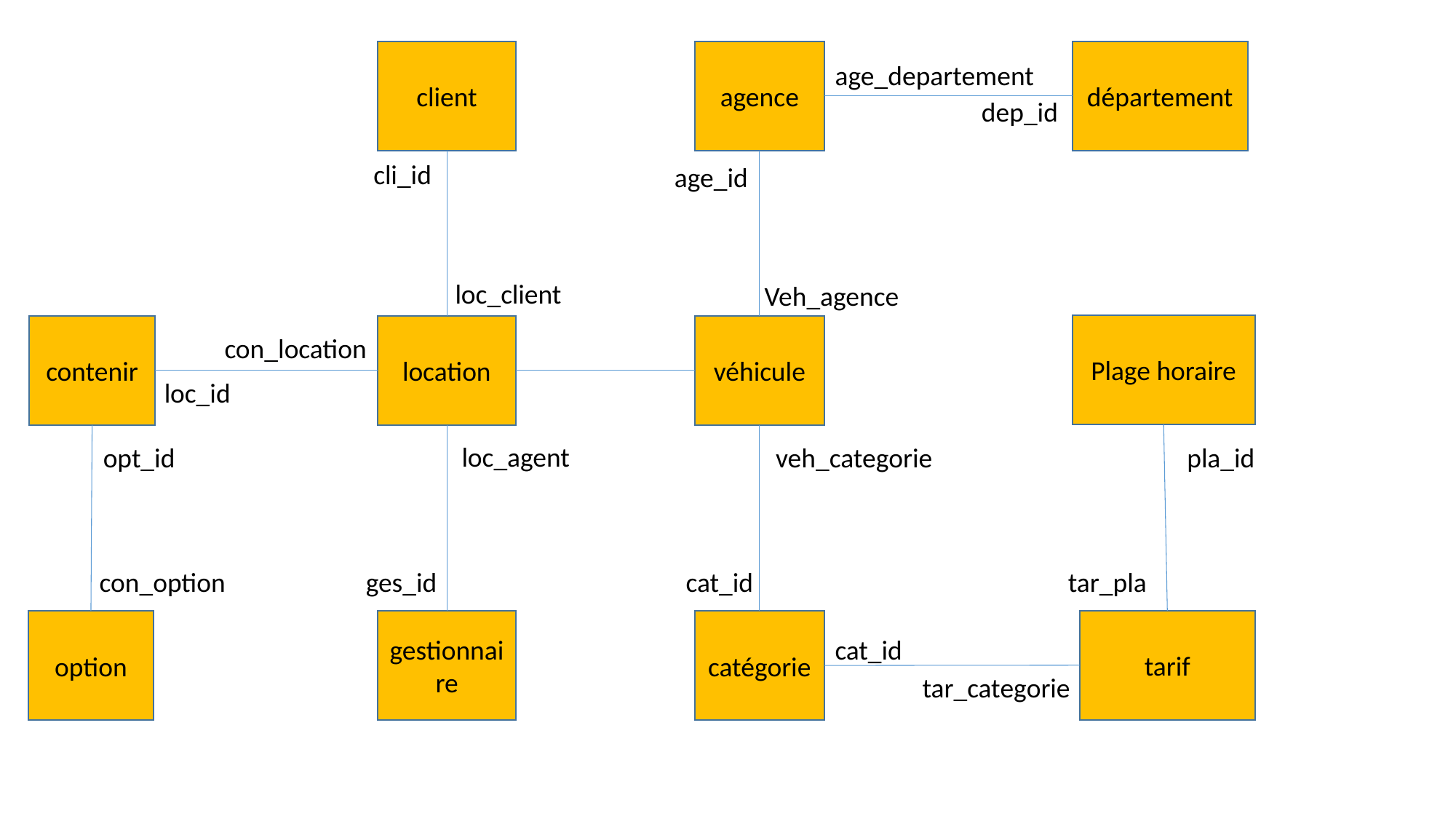

client
agence
département
age_departement
dep_id
cli_id
age_id
loc_client
Veh_agence

Plage horaire
contenir
location
véhicule
con_location
loc_id
loc_agent
veh_categorie
opt_id
pla_id
con_option
ges_id
cat_id
tar_pla
tarif
option
gestionnaire
catégorie
cat_id
tar_categorie